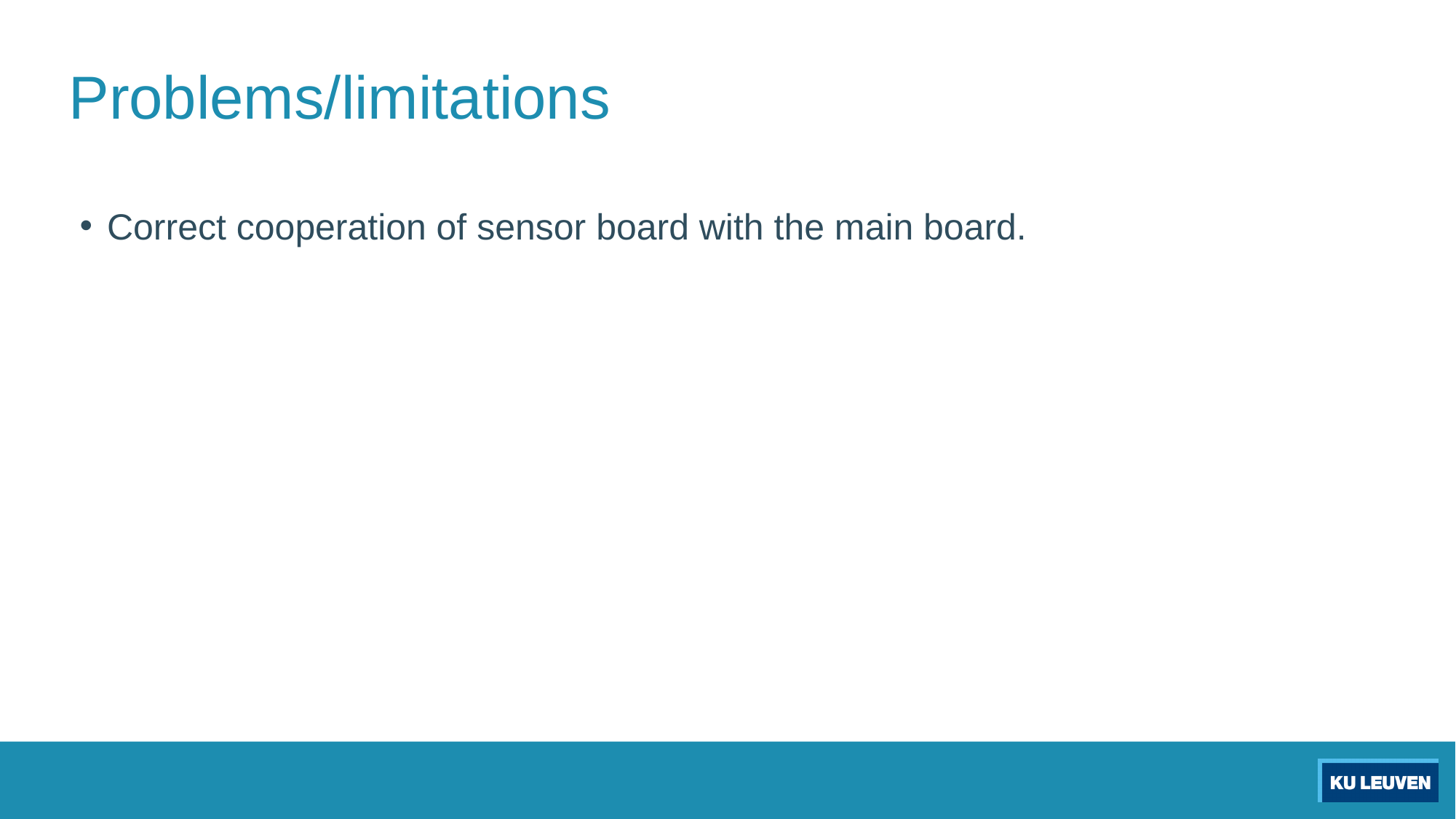

# Problems/limitations
Correct cooperation of sensor board with the main board.